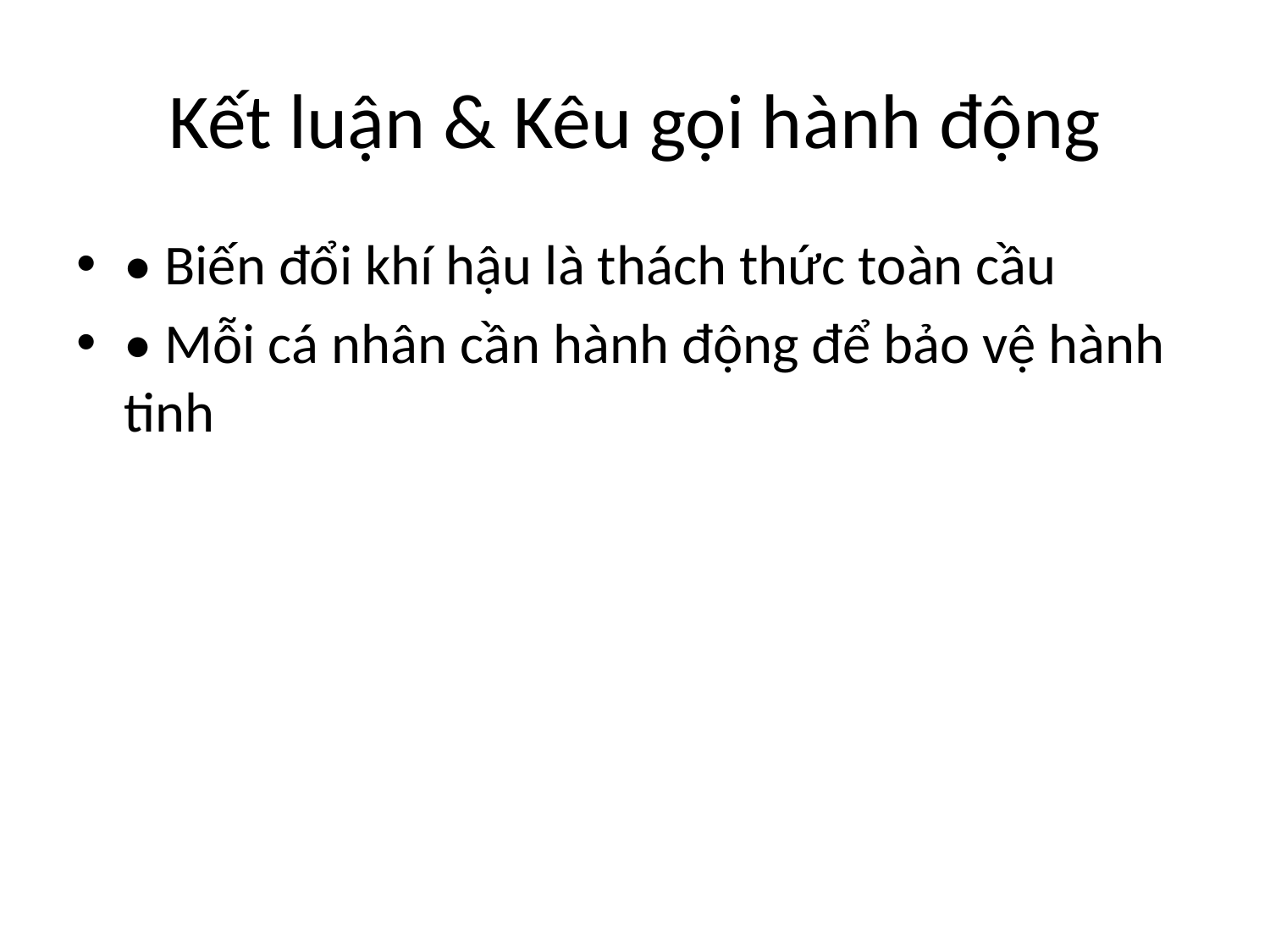

# Kết luận & Kêu gọi hành động
• Biến đổi khí hậu là thách thức toàn cầu
• Mỗi cá nhân cần hành động để bảo vệ hành tinh